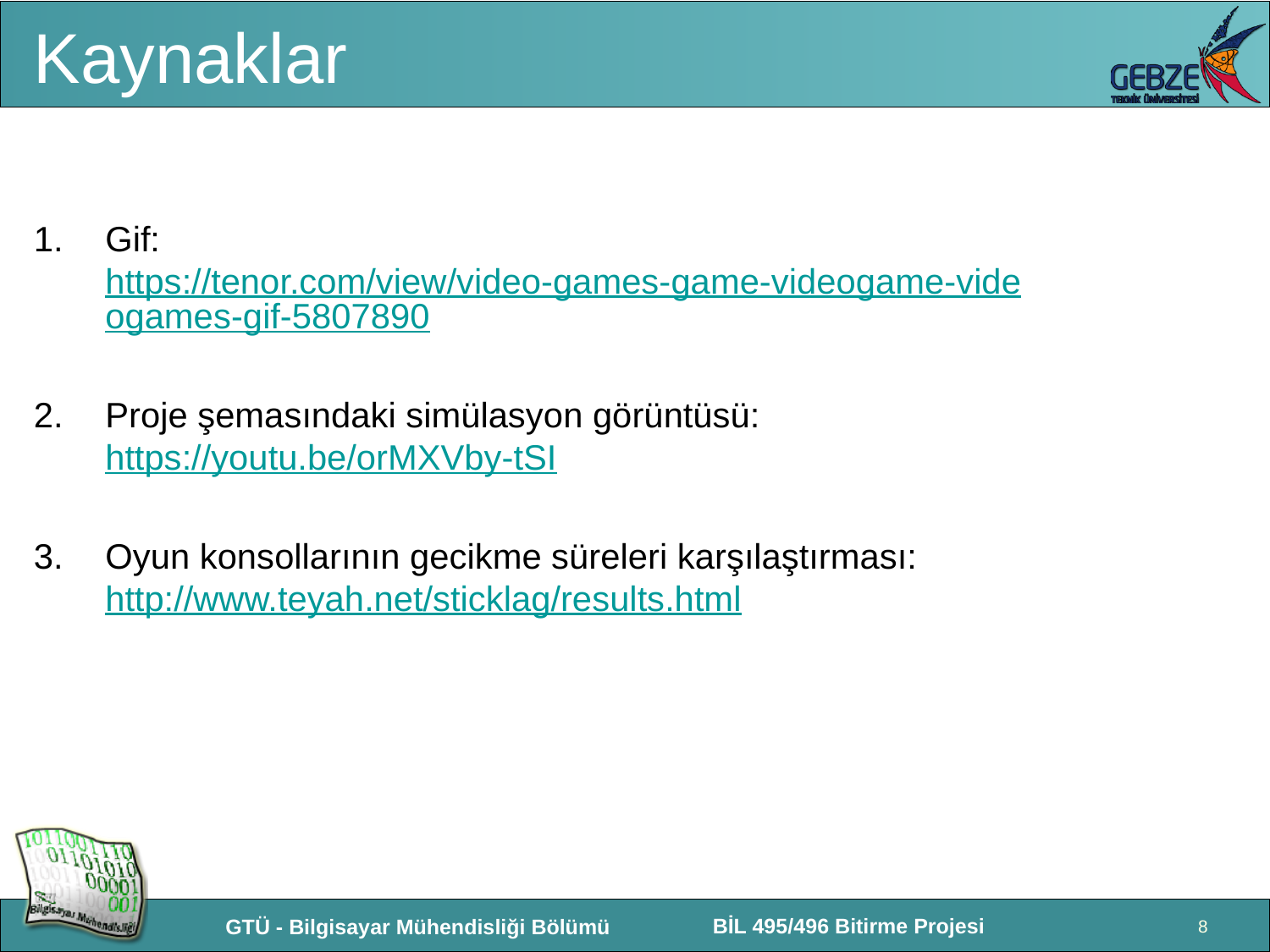

# Kaynaklar
Gif: https://tenor.com/view/video-games-game-videogame-videogames-gif-5807890

Proje şemasındaki simülasyon görüntüsü:
https://youtu.be/orMXVby-tSI

Oyun konsollarının gecikme süreleri karşılaştırması:
http://www.teyah.net/sticklag/results.html

8